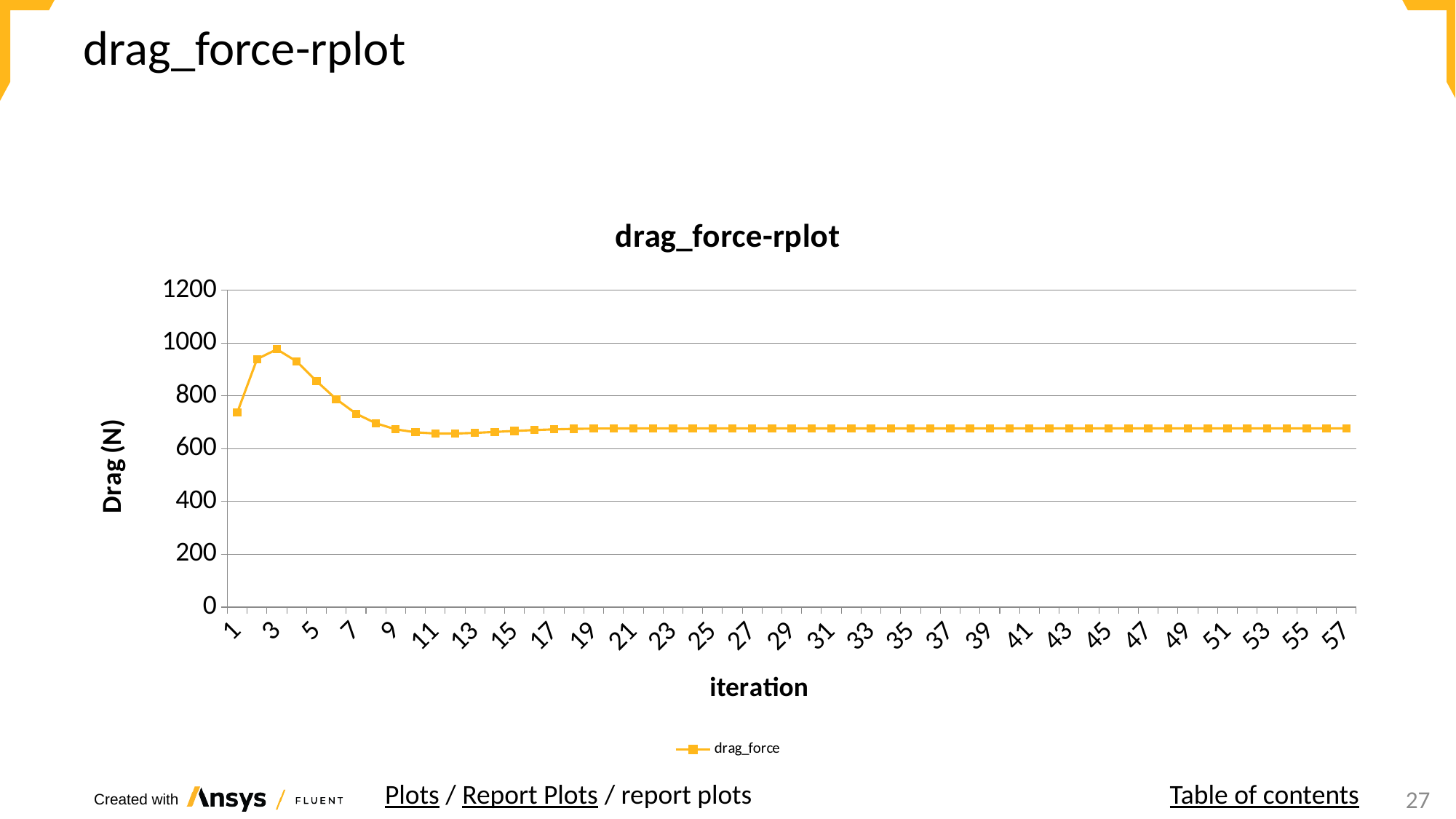

# drag_force-rplot

### Chart: drag_force-rplot

| Category | drag_force |
|---|---|
| 1.0 | 736.66189 |
| 2.0 | 938.99352 |
| 3.0 | 976.38542 |
| 4.0 | 930.42723 |
| 5.0 | 855.89192 |
| 6.0 | 787.6715 |
| 7.0 | 732.47562 |
| 8.0 | 696.21074 |
| 9.0 | 673.36517 |
| 10.0 | 662.13542 |
| 11.0 | 657.40066 |
| 12.0 | 657.3091 |
| 13.0 | 659.86044 |
| 14.0 | 663.40531 |
| 15.0 | 667.16196 |
| 16.0 | 670.5385 |
| 17.0 | 673.23273 |
| 18.0 | 675.01032 |
| 19.0 | 676.04853 |
| 20.0 | 676.64126 |
| 21.0 | 676.95851 |
| 22.0 | 677.10114 |
| 23.0 | 677.1405 |
| 24.0 | 677.12213 |
| 25.0 | 677.0753 |
| 26.0 | 677.01893 |
| 27.0 | 676.96412 |
| 28.0 | 676.91687 |
| 29.0 | 676.88886 |
| 30.0 | 676.8559 |
| 31.0 | 676.83069 |
| 32.0 | 676.81578 |
| 33.0 | 676.81006 |
| 34.0 | 676.811 |
| 35.0 | 676.81592 |
| 36.0 | 676.82259 |
| 37.0 | 676.8294 |
| 38.0 | 676.83537 |
| 39.0 | 676.84015 |
| 40.0 | 676.84372 |
| 41.0 | 676.84629 |
| 42.0 | 676.8481 |
| 43.0 | 676.84942 |
| 44.0 | 676.85045 |
| 45.0 | 676.85135 |
| 46.0 | 676.85222 |
| 47.0 | 676.8531 |
| 48.0 | 676.85403 |
| 49.0 | 676.85499 |
| 50.0 | 676.85598 |
| 51.0 | 676.85698 |
| 52.0 | 676.85797 |
| 53.0 | 676.85894 |
| 54.0 | 676.85988 |
| 55.0 | 676.86079 |
| 56.0 | 676.86167 |
| 57.0 | 676.86252 |
Plots / Report Plots / report plots
Table of contents
27